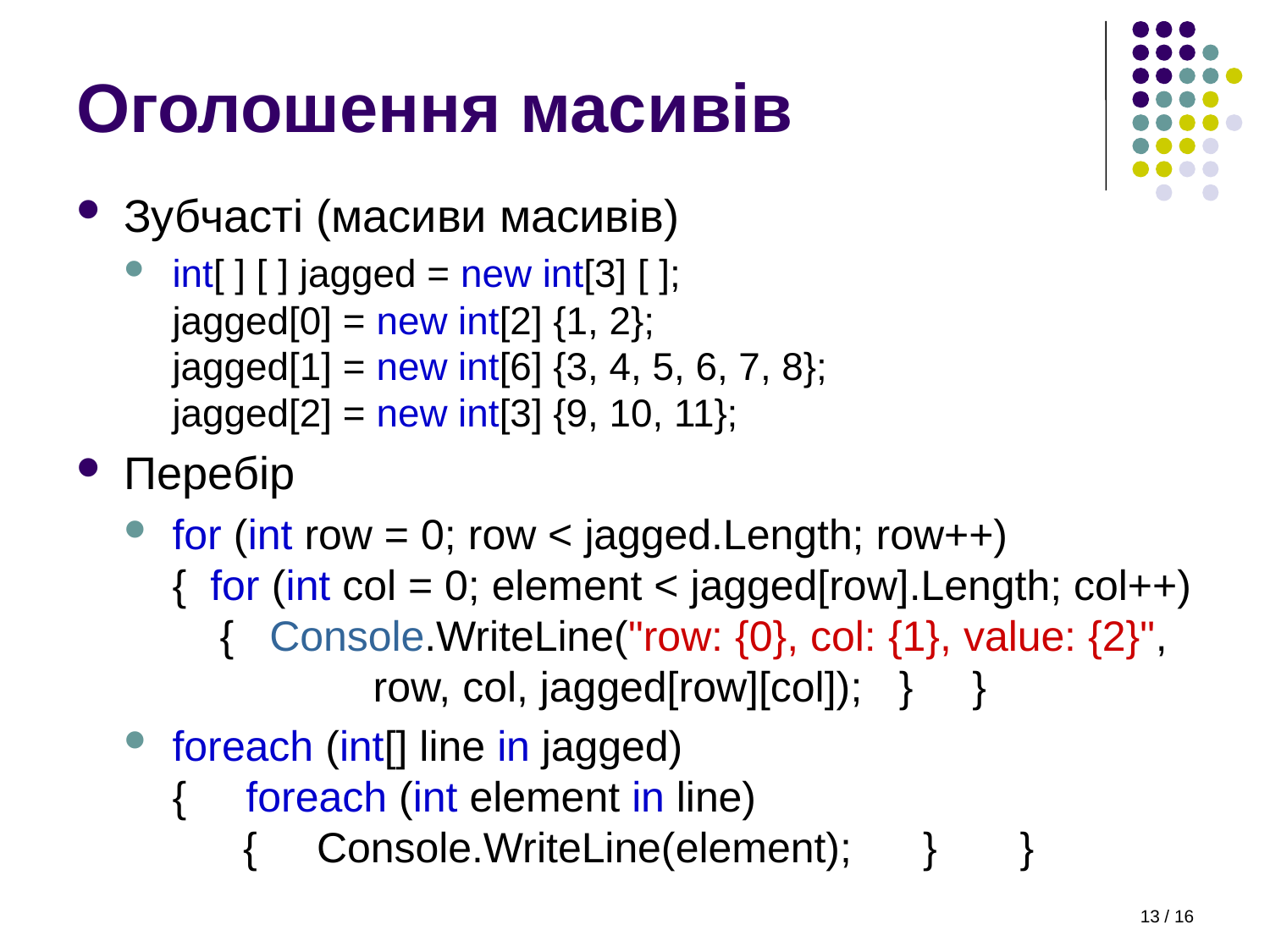

# Оголошення масивів
Зубчасті (масиви масивів)
int[ ] [ ] jagged = new int[3] [ ];
jagged[0] = new int[2] {1, 2};
jagged[1] = new int[6] {3, 4, 5, 6, 7, 8};
jagged[2] = new int[3] {9, 10, 11};
Перебір
for (int row = 0; row < jagged.Length; row++)
{  for (int col = 0; element < jagged[row].Length; col++)
    {   Console.WriteLine("row: {0}, col: {1}, value: {2}",
                 row, col, jagged[row][col]);   }     }
foreach (int[] line in jagged)
{     foreach (int element in line)
      {     Console.WriteLine(element);      }       }
13 / 16